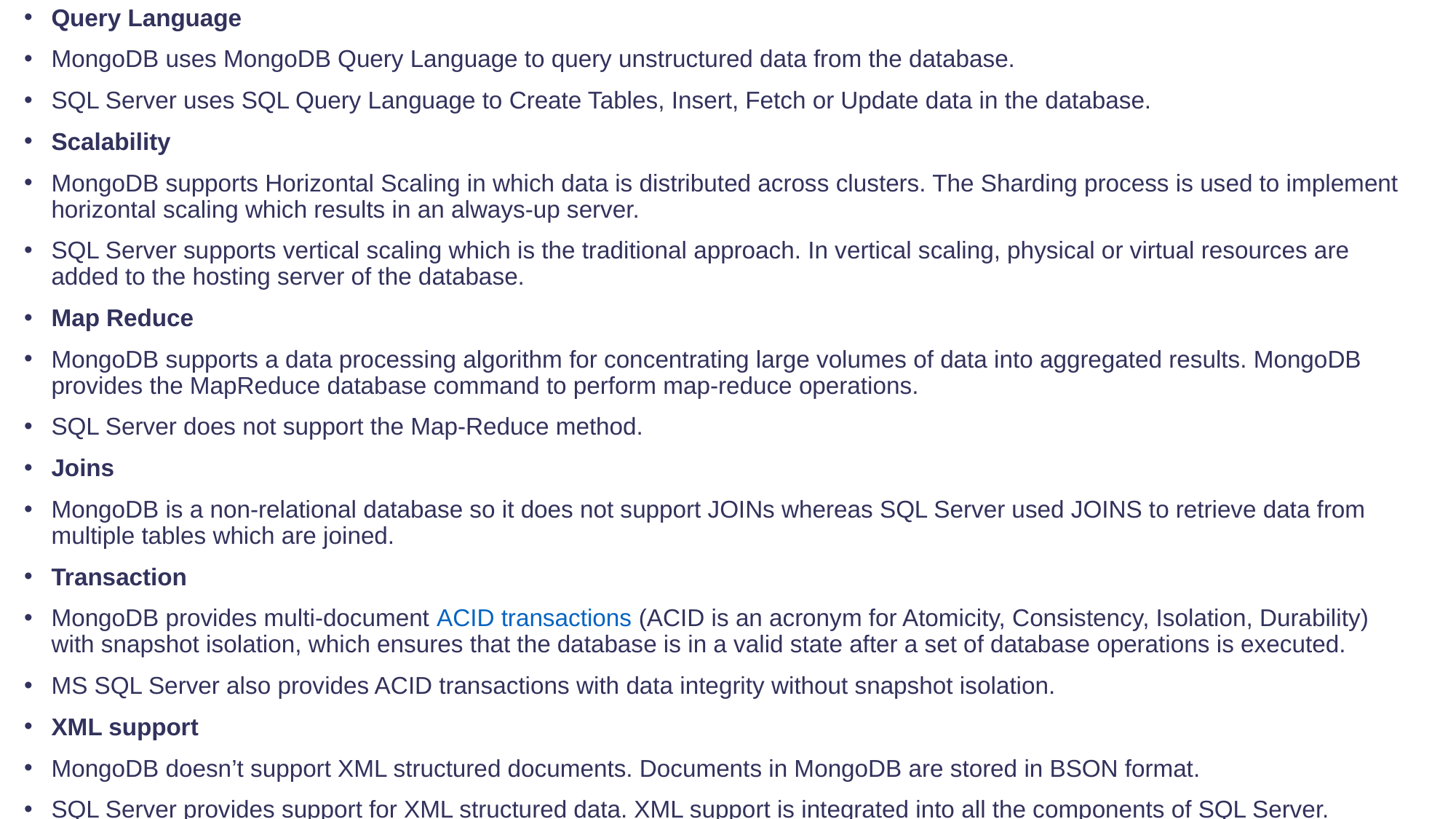

Query Language
MongoDB uses MongoDB Query Language to query unstructured data from the database.
SQL Server uses SQL Query Language to Create Tables, Insert, Fetch or Update data in the database.
Scalability
MongoDB supports Horizontal Scaling in which data is distributed across clusters. The Sharding process is used to implement horizontal scaling which results in an always-up server.
SQL Server supports vertical scaling which is the traditional approach. In vertical scaling, physical or virtual resources are added to the hosting server of the database.
Map Reduce
MongoDB supports a data processing algorithm for concentrating large volumes of data into aggregated results. MongoDB provides the MapReduce database command to perform map-reduce operations.
SQL Server does not support the Map-Reduce method.
Joins
MongoDB is a non-relational database so it does not support JOINs whereas SQL Server used JOINS to retrieve data from multiple tables which are joined.
Transaction
MongoDB provides multi-document ACID transactions (ACID is an acronym for Atomicity, Consistency, Isolation, Durability) with snapshot isolation, which ensures that the database is in a valid state after a set of database operations is executed.
MS SQL Server also provides ACID transactions with data integrity without snapshot isolation.
XML support
MongoDB doesn’t support XML structured documents. Documents in MongoDB are stored in BSON format.
SQL Server provides support for XML structured data. XML support is integrated into all the components of SQL Server.